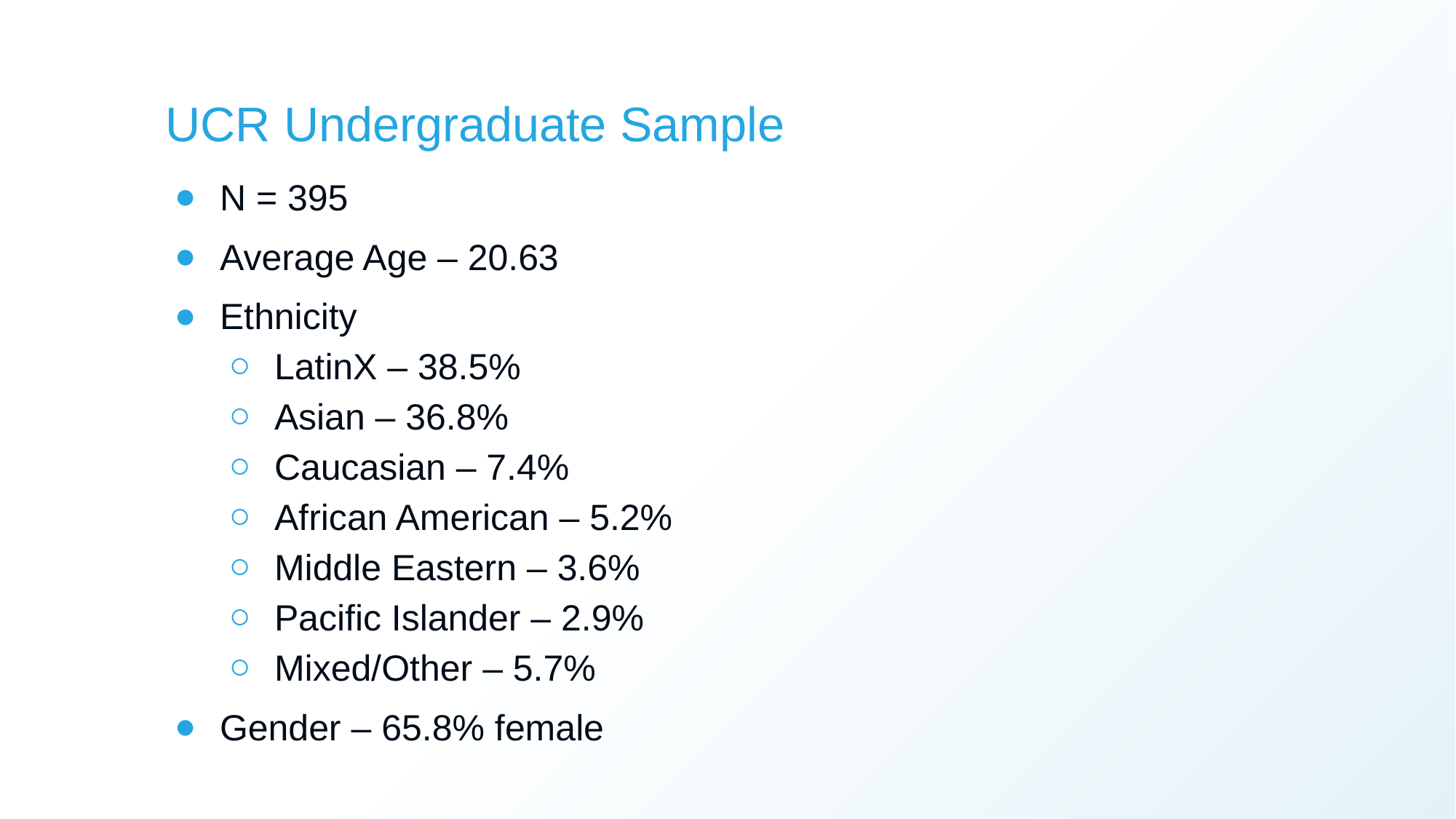

# UCR Undergraduate Sample
N = 395
Average Age – 20.63
Ethnicity
LatinX – 38.5%
Asian – 36.8%
Caucasian – 7.4%
African American – 5.2%
Middle Eastern – 3.6%
Pacific Islander – 2.9%
Mixed/Other – 5.7%
Gender – 65.8% female